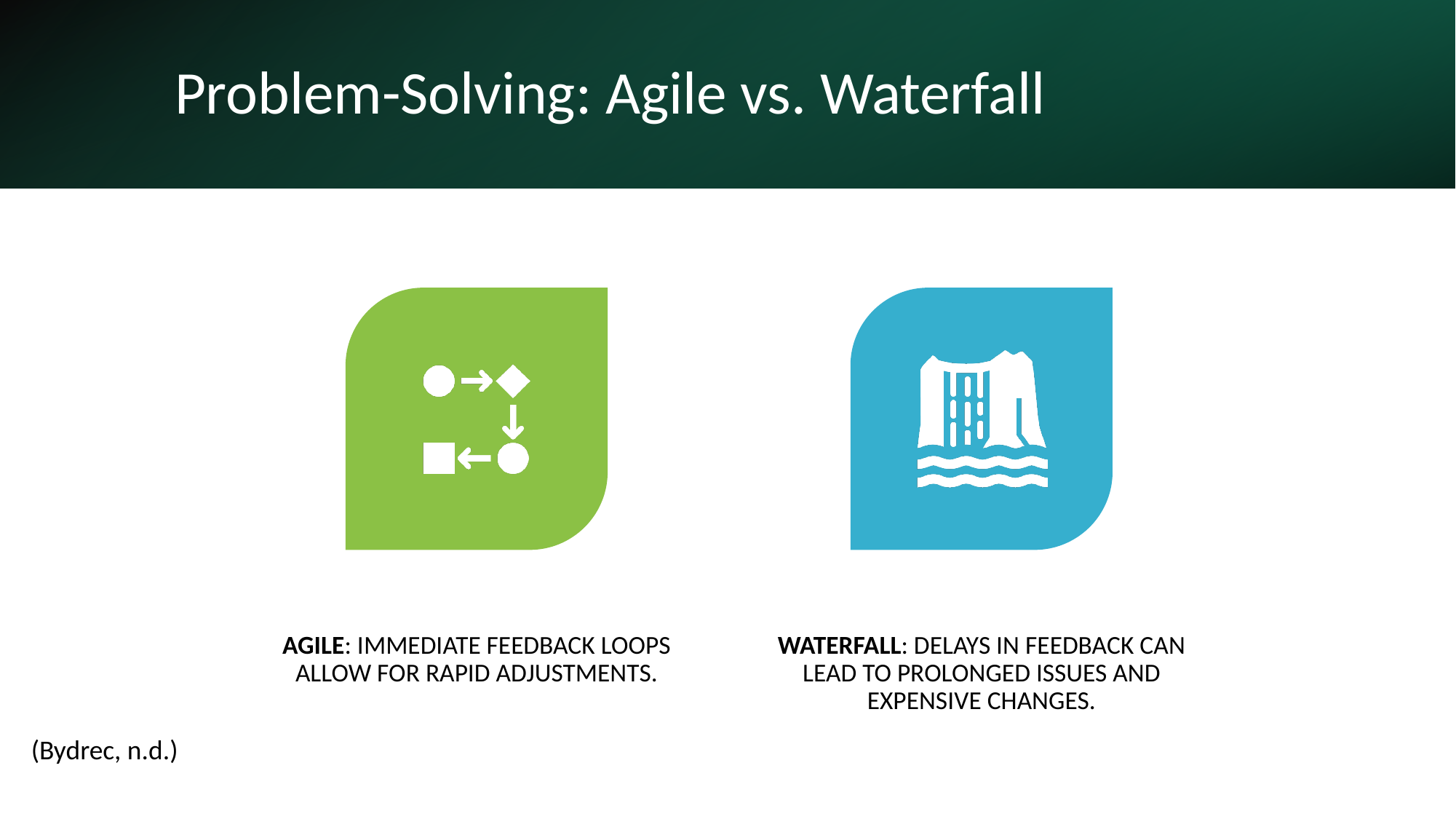

# Problem-Solving: Agile vs. Waterfall
Agile: Immediate feedback loops allow for rapid adjustments.
Waterfall: Delays in feedback can lead to prolonged issues and expensive changes.
(Bydrec, n.d.)